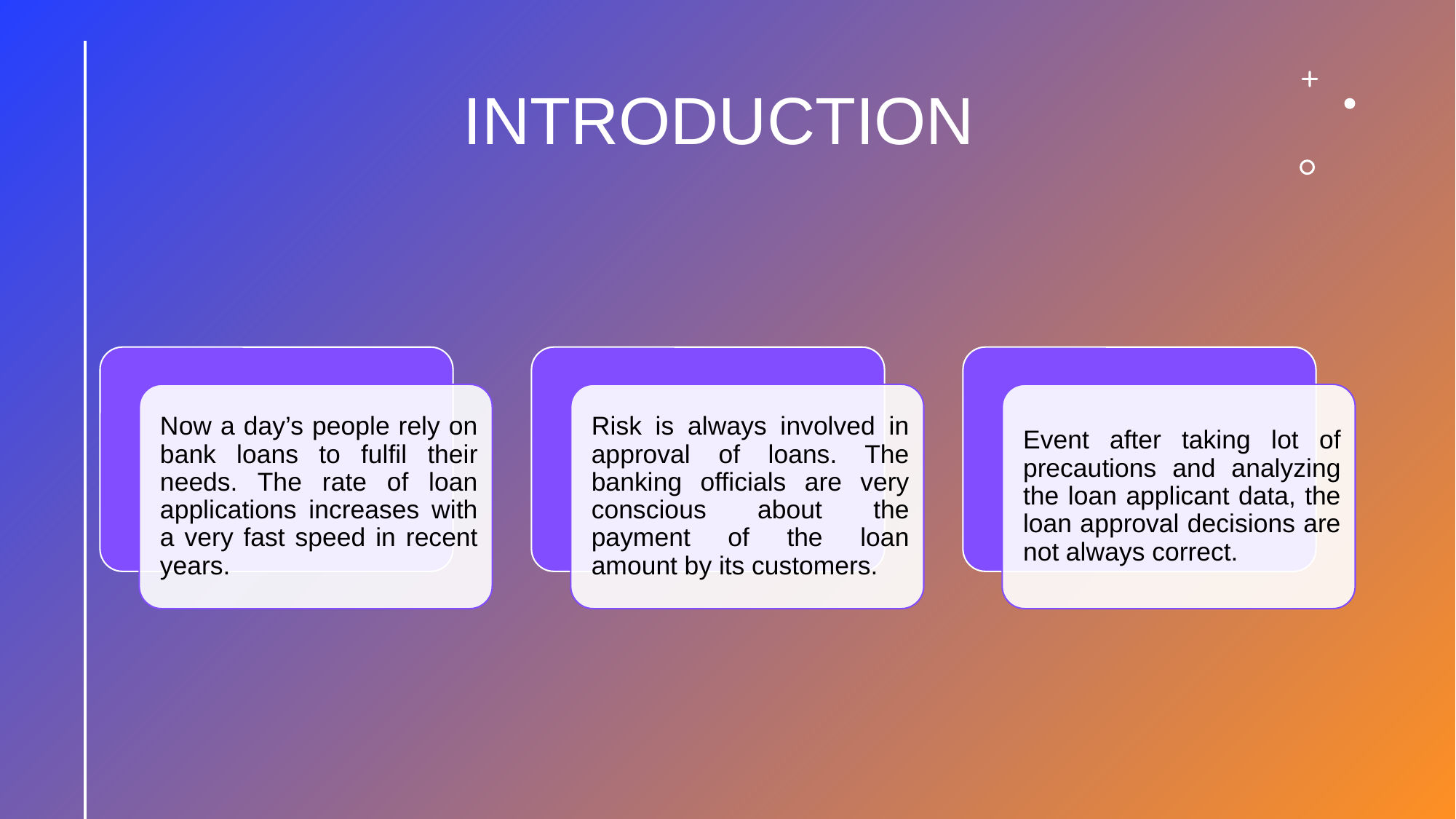

# INTRODUCTION

Now a day’s people rely on bank loans to fulfil their needs. The rate of loan applications increases with a very fast speed in recent years.
Risk is always involved in approval of loans. The banking officials are very conscious about the payment of the loan amount by its customers.
Event after taking lot of precautions and analyzing the loan applicant data, the loan approval decisions are not always correct.